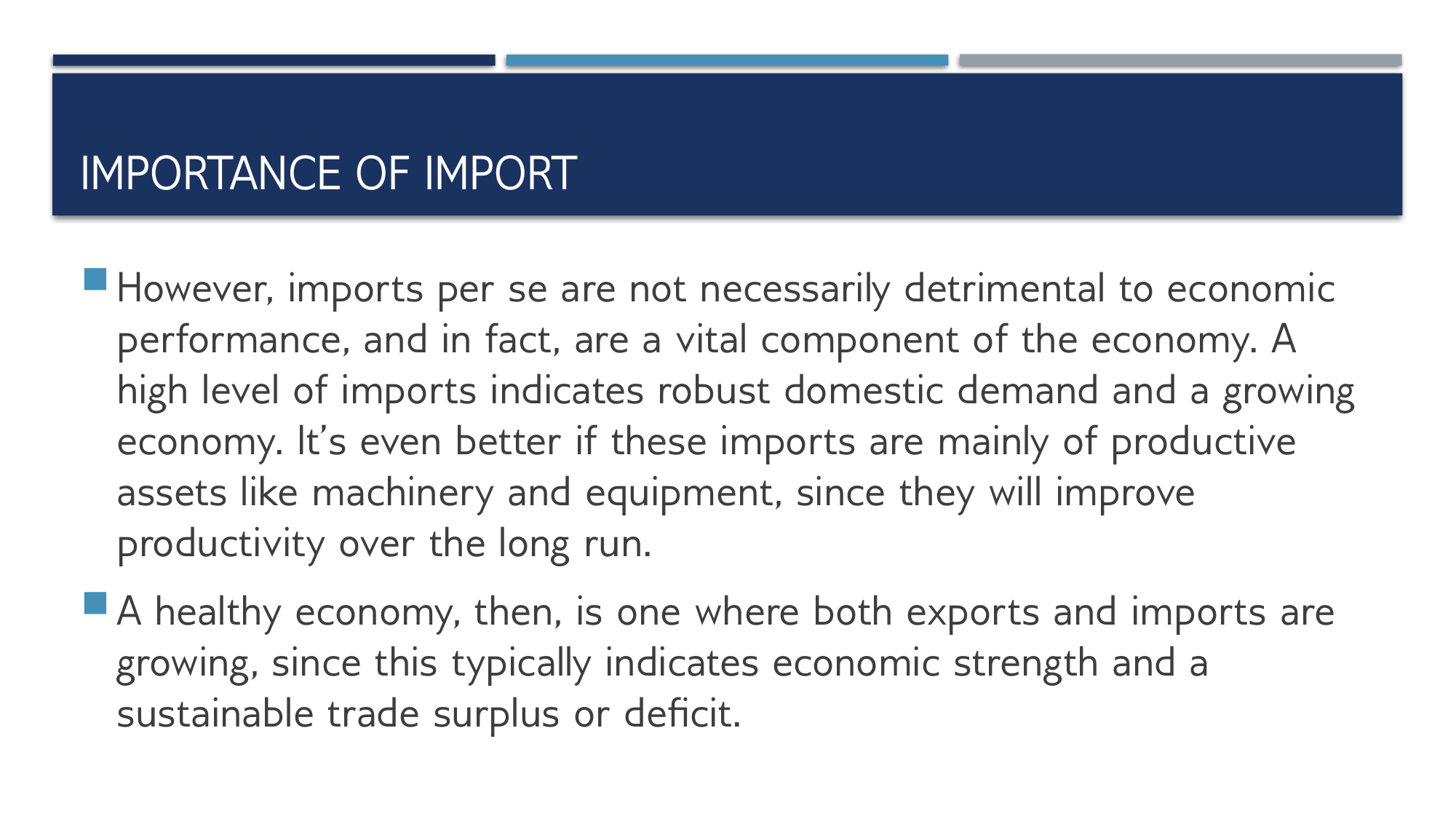

# Importance of Import
However, imports per se are not necessarily detrimental to economic performance, and in fact, are a vital component of the economy. A high level of imports indicates robust domestic demand and a growing economy. It’s even better if these imports are mainly of productive assets like machinery and equipment, since they will improve productivity over the long run.
A healthy economy, then, is one where both exports and imports are growing, since this typically indicates economic strength and a sustainable trade surplus or deficit.